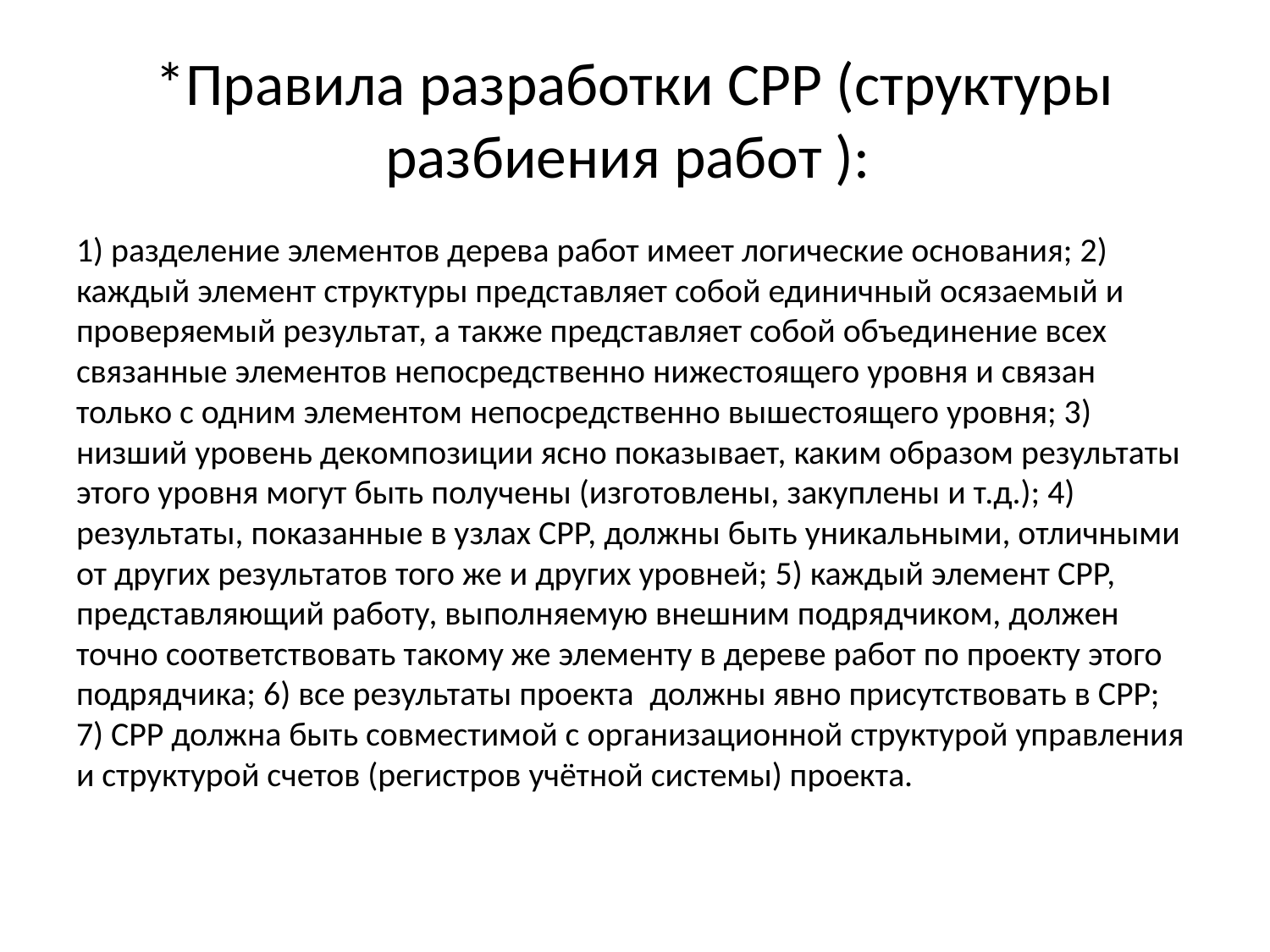

# *Правила разработки СРР (структуры разбиения работ ):
1) разделение элементов дерева работ имеет логические основания; 2) каждый элемент структуры представляет собой единичный осязаемый и проверяемый результат, а также представляет собой объединение всех связанные элементов непосредственно нижестоящего уровня и связан только с одним элементом непосредственно вышестоящего уровня; 3) низший уровень декомпозиции ясно показывает, каким образом результаты этого уровня могут быть получены (изготовлены, закуплены и т.д.); 4) результаты, показанные в узлах СРР, должны быть уникальными, отличными от других результатов того же и других уровней; 5) каждый элемент СРР, представляющий работу, выполняемую внешним подрядчиком, должен точно соответствовать такому же элементу в дереве работ по проекту этого подрядчика; 6) все результаты проекта  должны явно присутствовать в СРР; 7) СРР должна быть совместимой с организационной структурой управления и структурой счетов (регистров учётной системы) проекта.